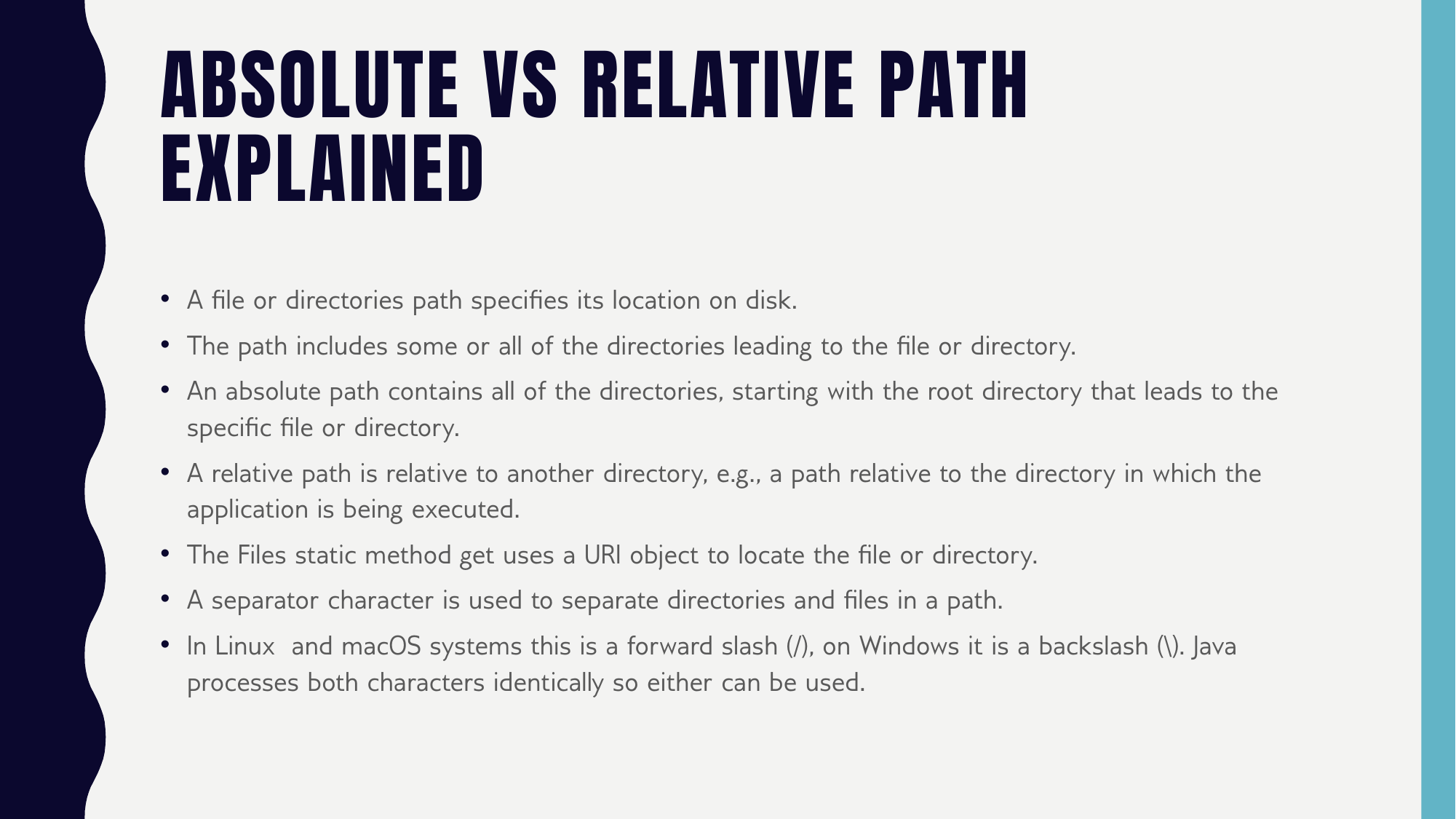

# Absolute vs Relative Path Explained
A file or directories path specifies its location on disk.
The path includes some or all of the directories leading to the file or directory.
An absolute path contains all of the directories, starting with the root directory that leads to the specific file or directory.
A relative path is relative to another directory, e.g., a path relative to the directory in which the application is being executed.
The Files static method get uses a URI object to locate the file or directory.
A separator character is used to separate directories and files in a path.
In Linux  and macOS systems this is a forward slash (/), on Windows it is a backslash (\). Java processes both characters identically so either can be used.